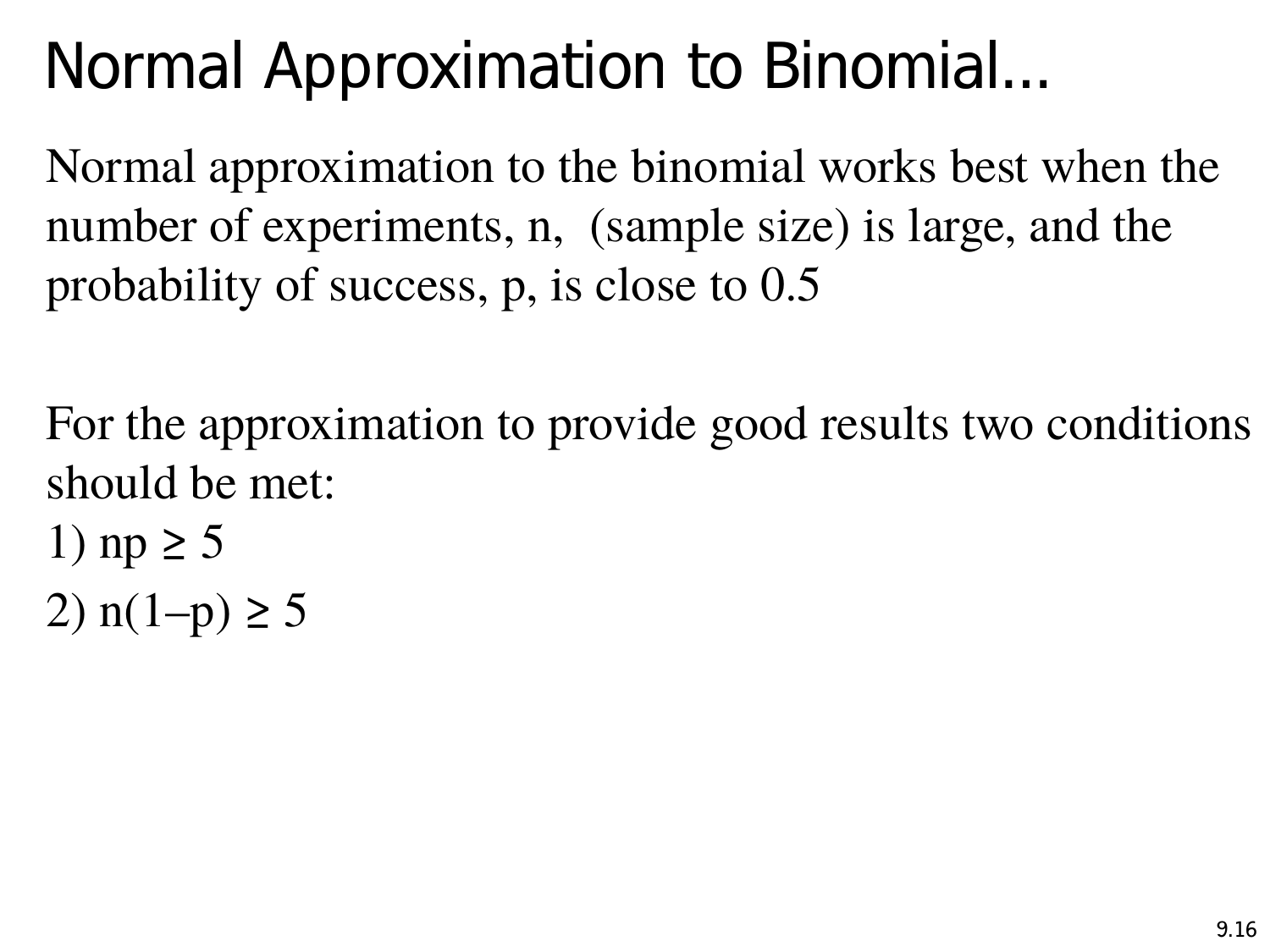

# Normal Approximation to Binomial…
Normal approximation to the binomial works best when the number of experiments, n,  (sample size) is large, and the probability of success, p, is close to 0.5

For the approximation to provide good results two conditions should be met:
1) np ≥ 5
2) n(1–p) ≥ 5

9.16